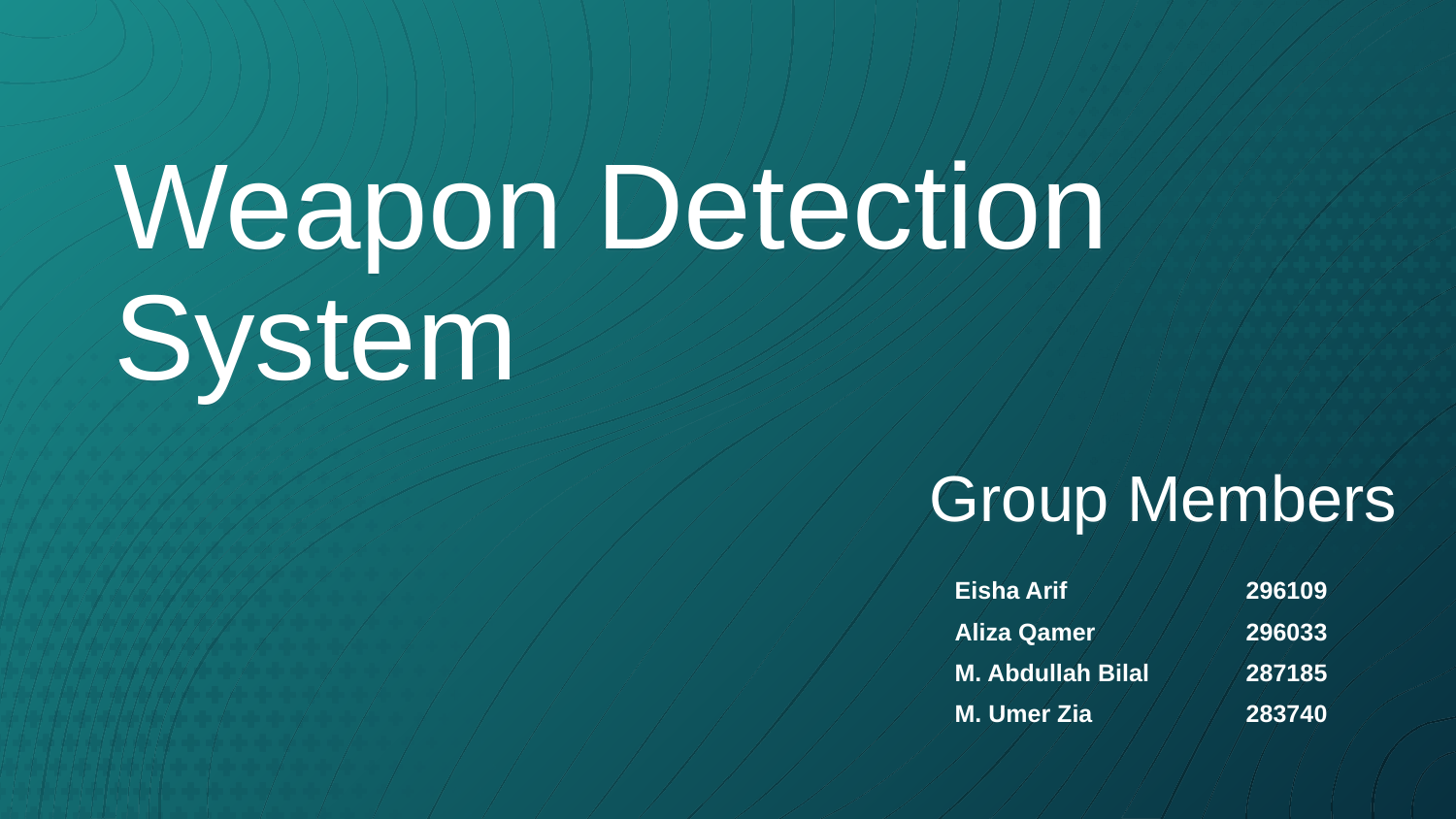

# Weapon Detection System
Group Members
Eisha Arif		296109
Aliza Qamer		296033
M. Abdullah Bilal	287185
M. Umer Zia		283740